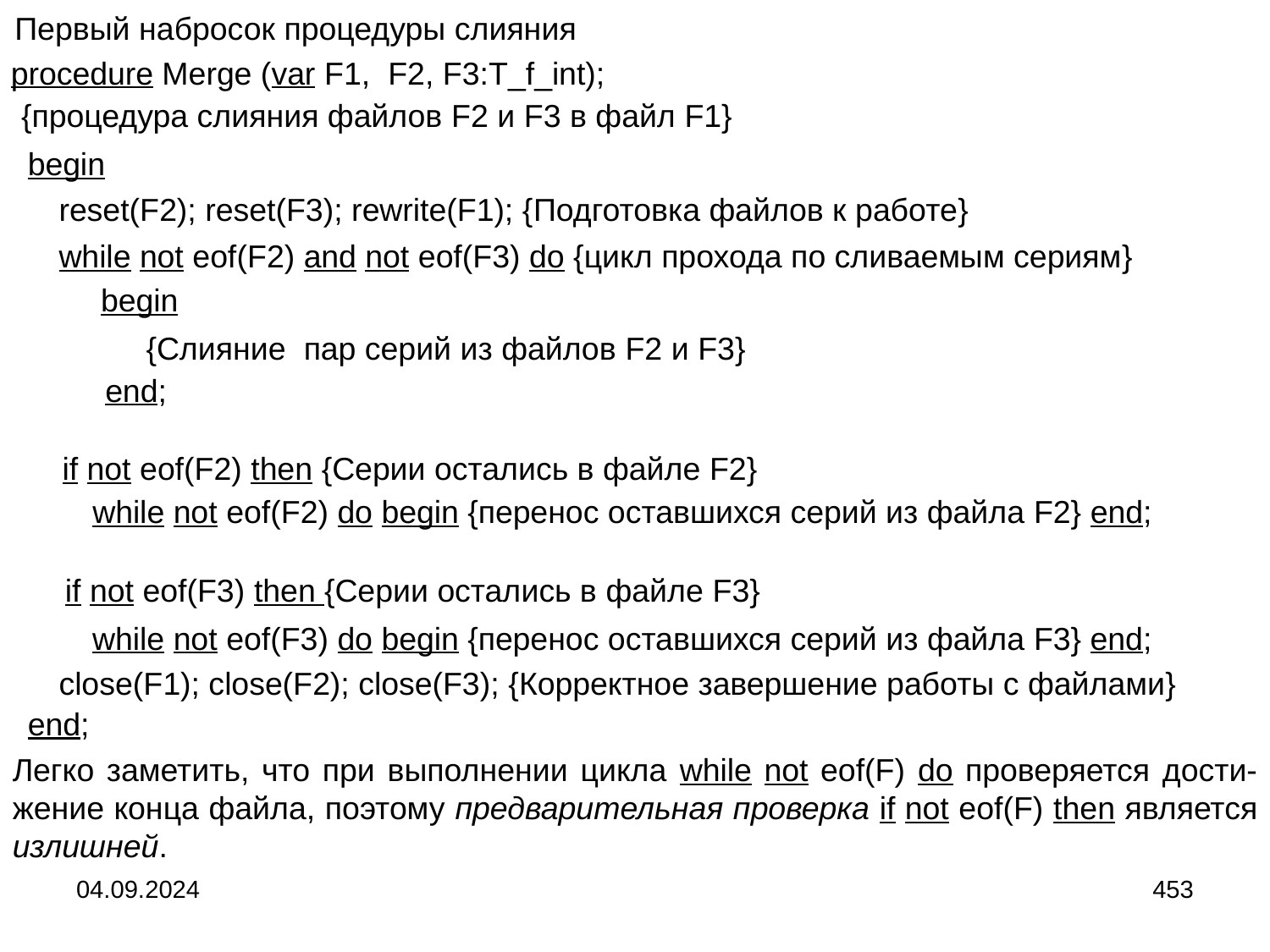

Первый набросок процедуры слияния
procedure Merge (var F1,  F2, F3:T_f_int);
{процедура слияния файлов F2 и F3 в файл F1}
begin
  reset(F2); reset(F3); rewrite(F1); {Подготовка файлов к работе}
  while not eof(F2) and not eof(F3) do {цикл прохода по сливаемым сериям}
begin
{Слияние  пар серий из файлов F2 и F3}
end;
  if not eof(F2) then {Серии остались в файле F2}
     while not eof(F2) do begin {перенос оставшихся серий из файла F2} end;
  if not eof(F3) then {Серии остались в файле F3}
  while not eof(F3) do begin {перенос оставшихся серий из файла F3} end;
  close(F1); close(F2); close(F3); {Корректное завершение работы с файлами}
end;
Легко заметить, что при выполнении цикла while not eof(F) do проверяется дости-жение конца файла, поэтому предварительная проверка if not eof(F) then является излишней.
04.09.2024
453